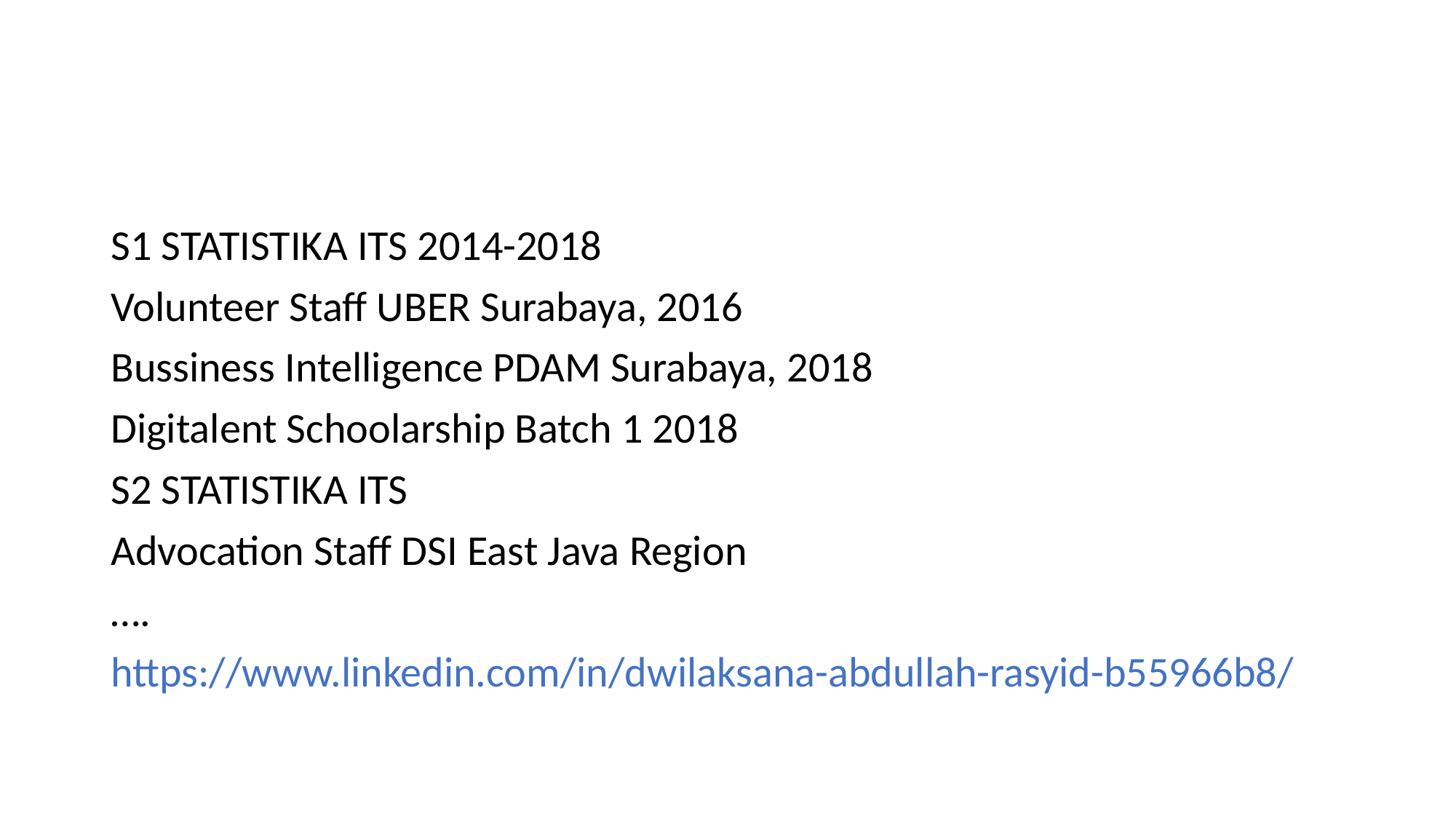

#
S1 STATISTIKA ITS 2014-2018
Volunteer Staff UBER Surabaya, 2016
Bussiness Intelligence PDAM Surabaya, 2018
Digitalent Schoolarship Batch 1 2018
S2 STATISTIKA ITS
Advocation Staff DSI East Java Region
….
https://www.linkedin.com/in/dwilaksana-abdullah-rasyid-b55966b8/